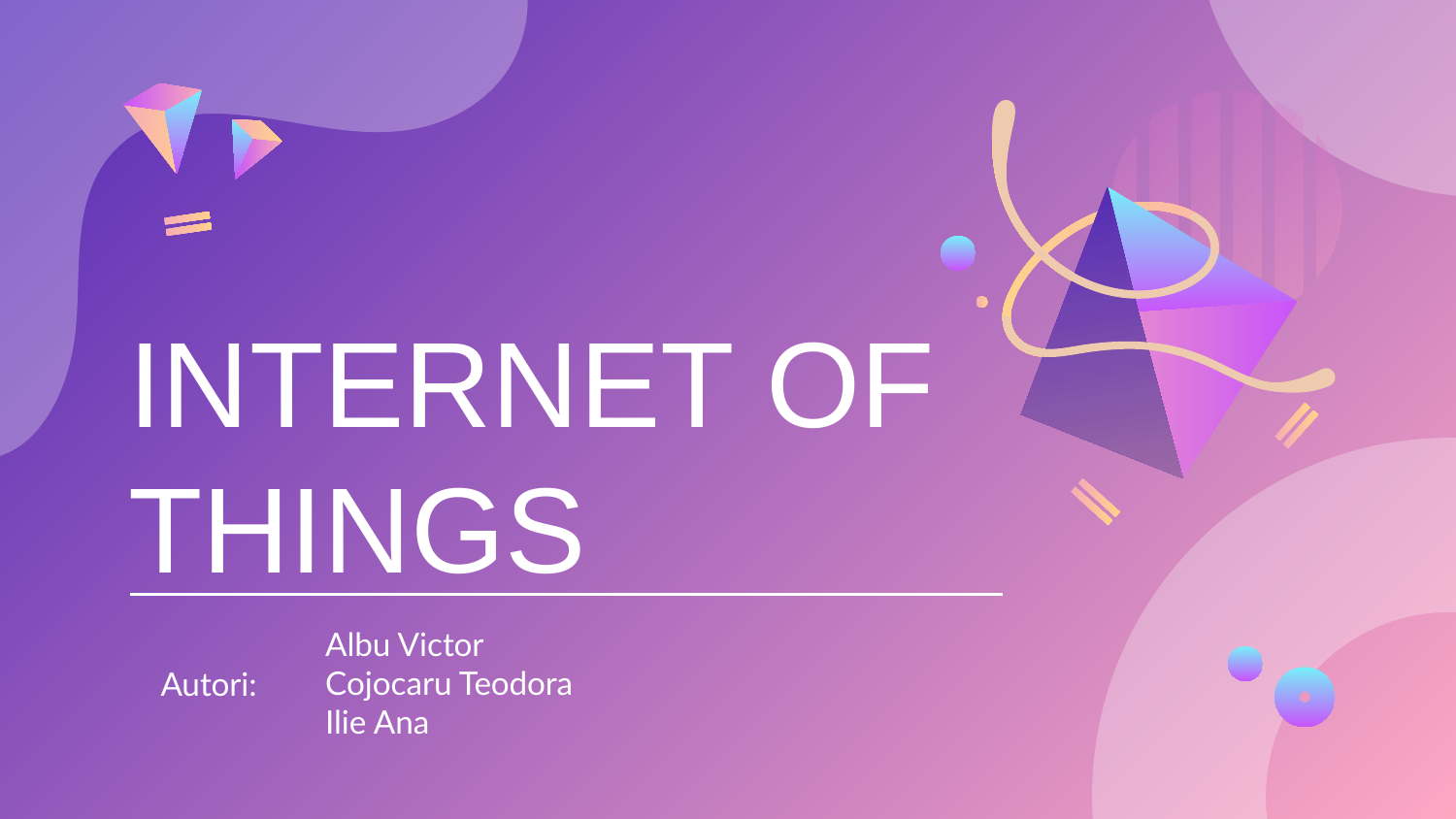

# INTERNET OF THINGS

Albu Victor
Cojocaru Teodora
Ilie Ana

Autori: